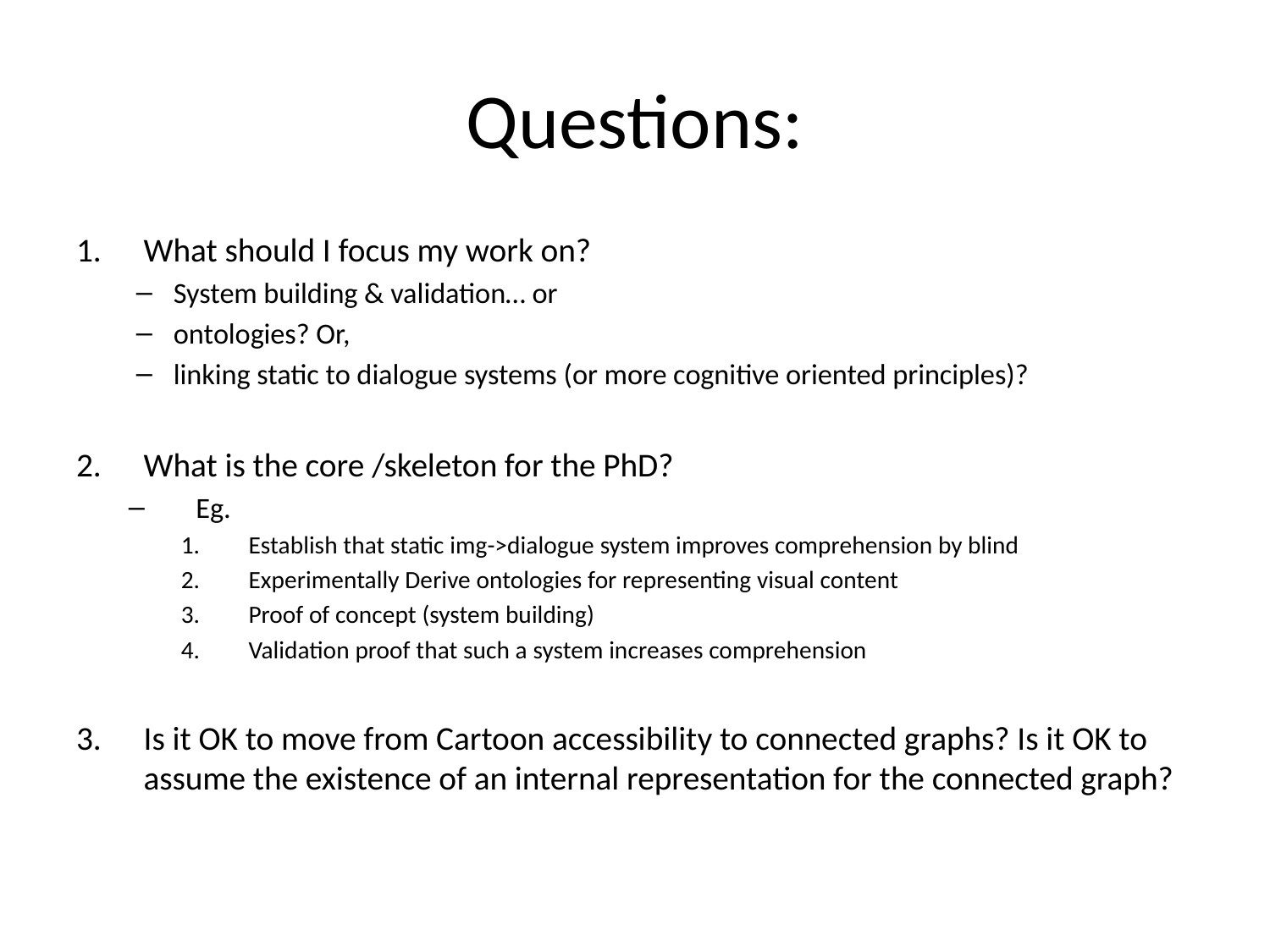

# Questions:
What should I focus my work on?
System building & validation… or
ontologies? Or,
linking static to dialogue systems (or more cognitive oriented principles)?

What is the core /skeleton for the PhD?
Eg.
Establish that static img->dialogue system improves comprehension by blind
Experimentally Derive ontologies for representing visual content
Proof of concept (system building)
Validation proof that such a system increases comprehension

Is it OK to move from Cartoon accessibility to connected graphs? Is it OK to assume the existence of an internal representation for the connected graph?